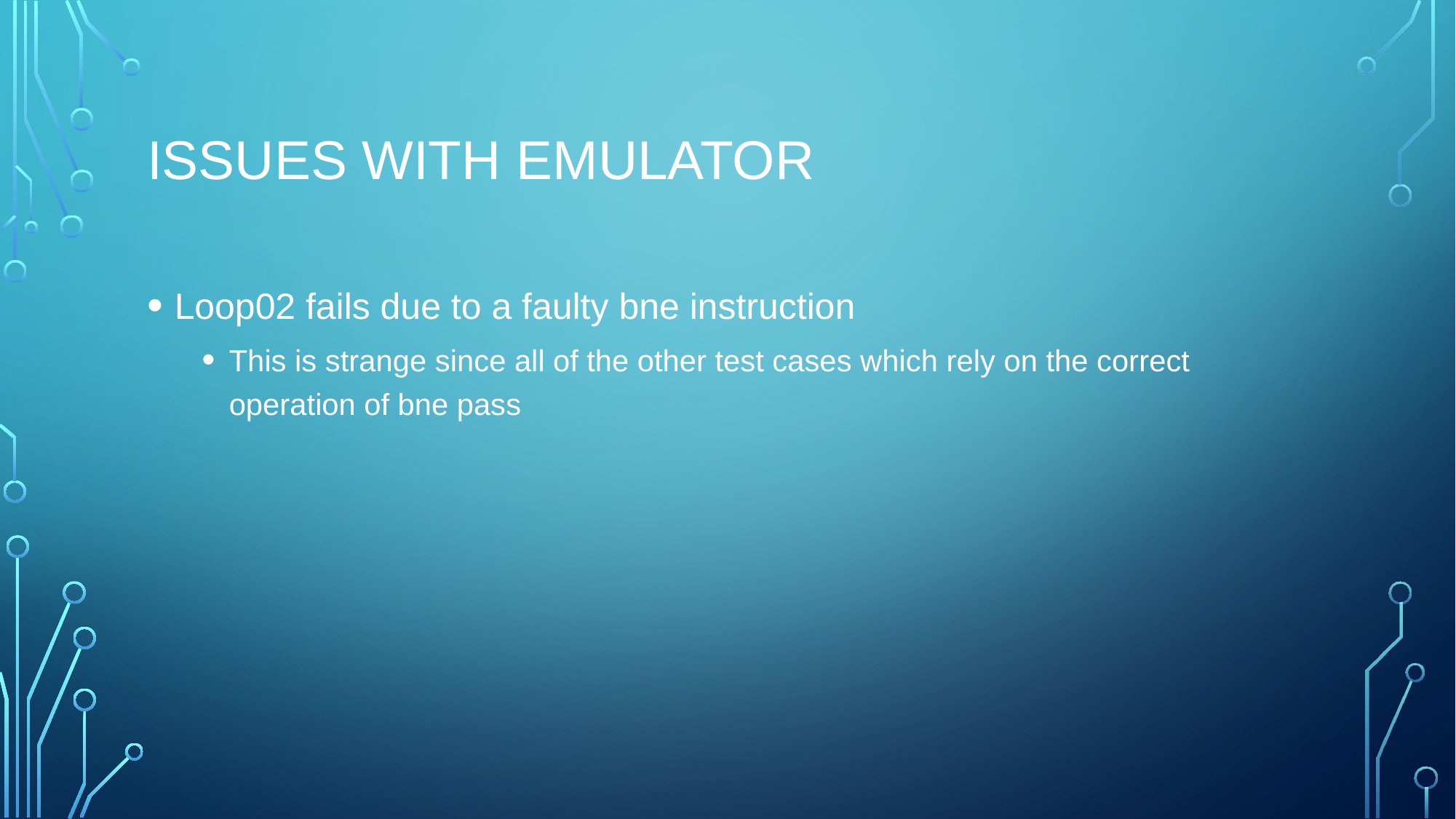

# Issues with emulator
Loop02 fails due to a faulty bne instruction
This is strange since all of the other test cases which rely on the correct operation of bne pass